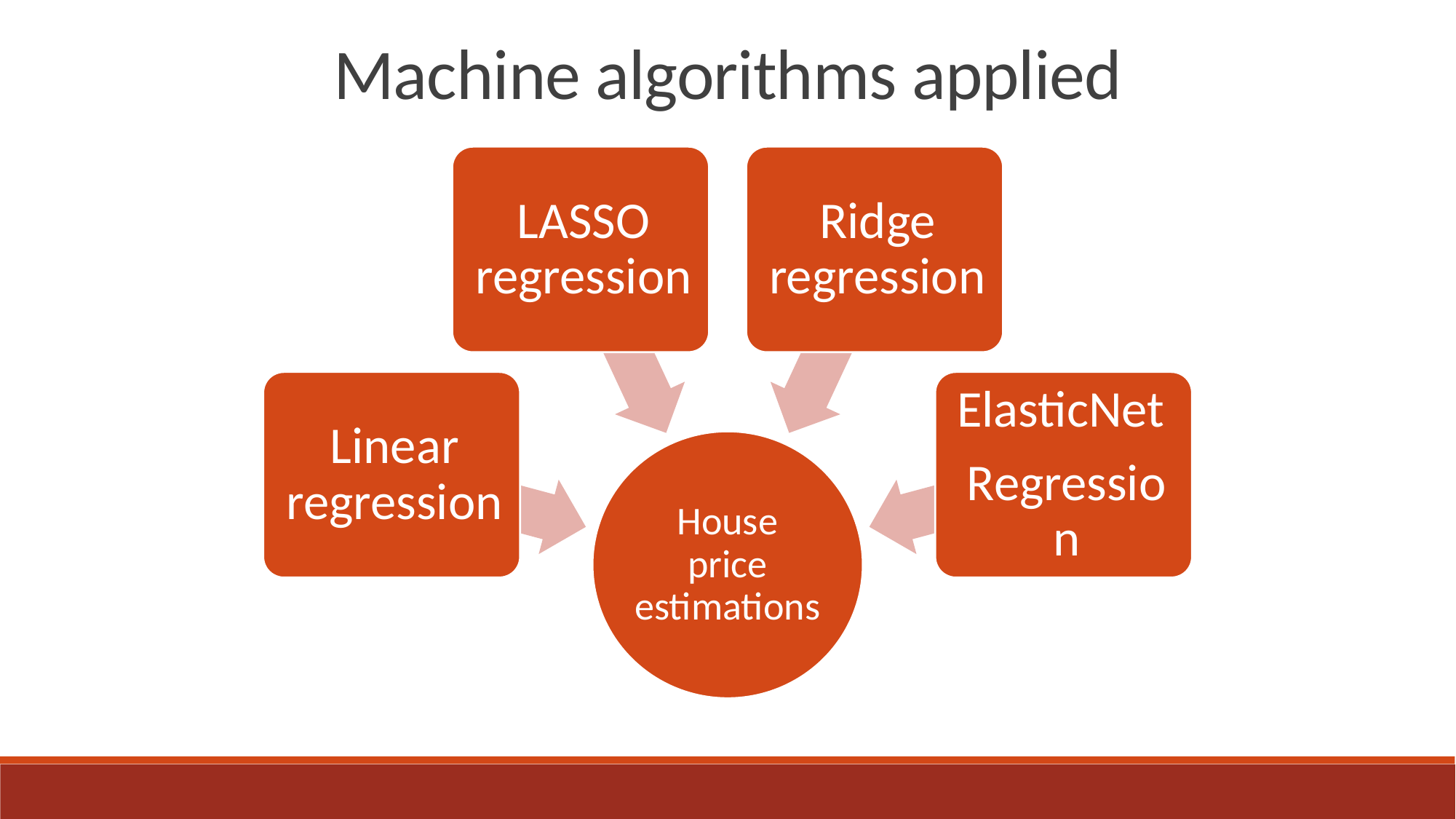

Machine algorithms applied
House price estimations
Linear regression
LASSO regression
Ridge regression
ElasticNet
Regression